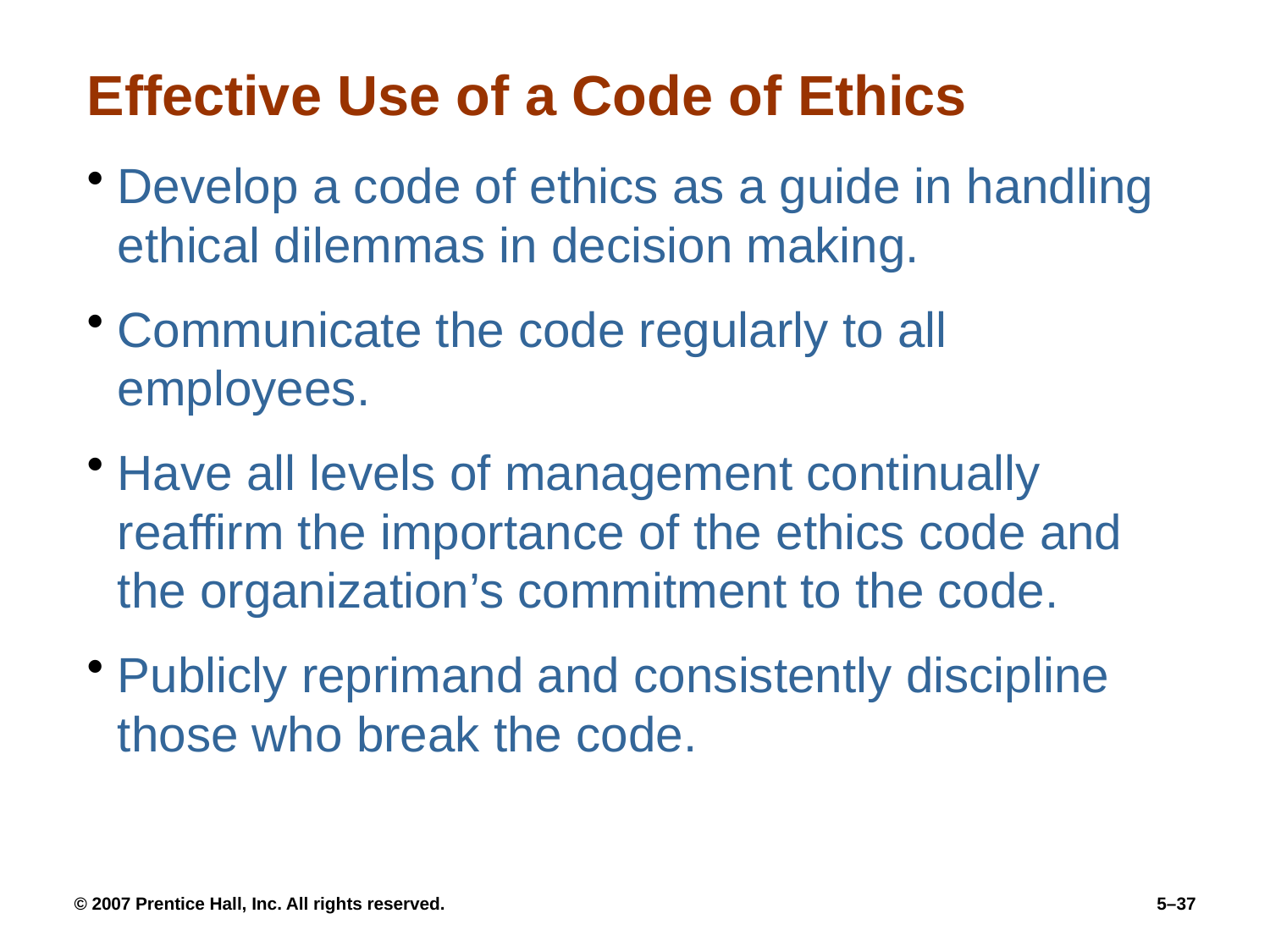

# Effective Use of a Code of Ethics
Develop a code of ethics as a guide in handling ethical dilemmas in decision making.
Communicate the code regularly to all employees.
Have all levels of management continually reaffirm the importance of the ethics code and the organization’s commitment to the code.
Publicly reprimand and consistently discipline those who break the code.
© 2007 Prentice Hall, Inc. All rights reserved.
5–37